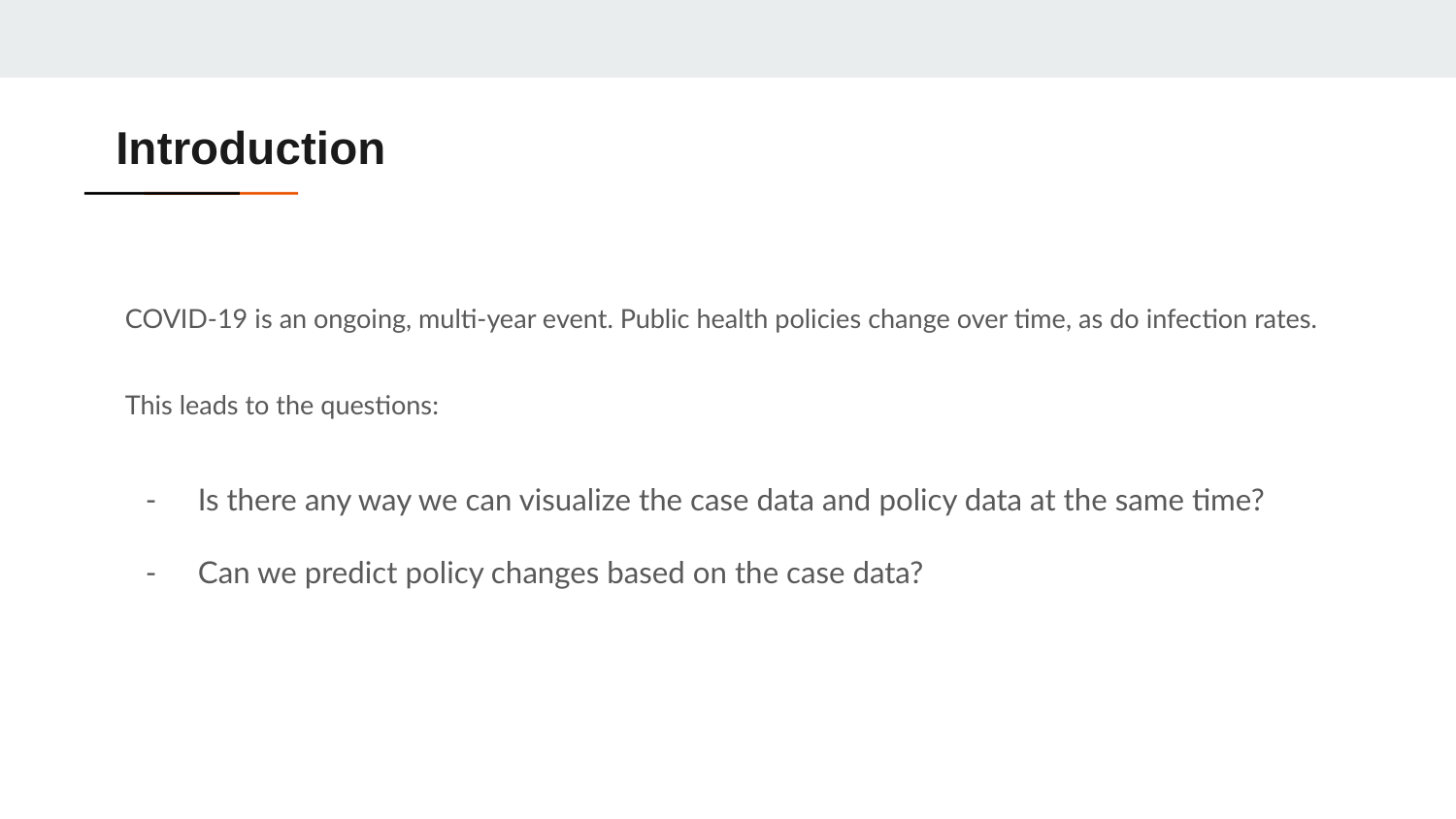

# Introduction
COVID-19 is an ongoing, multi-year event. Public health policies change over time, as do infection rates.
This leads to the questions:
Is there any way we can visualize the case data and policy data at the same time?
Can we predict policy changes based on the case data?